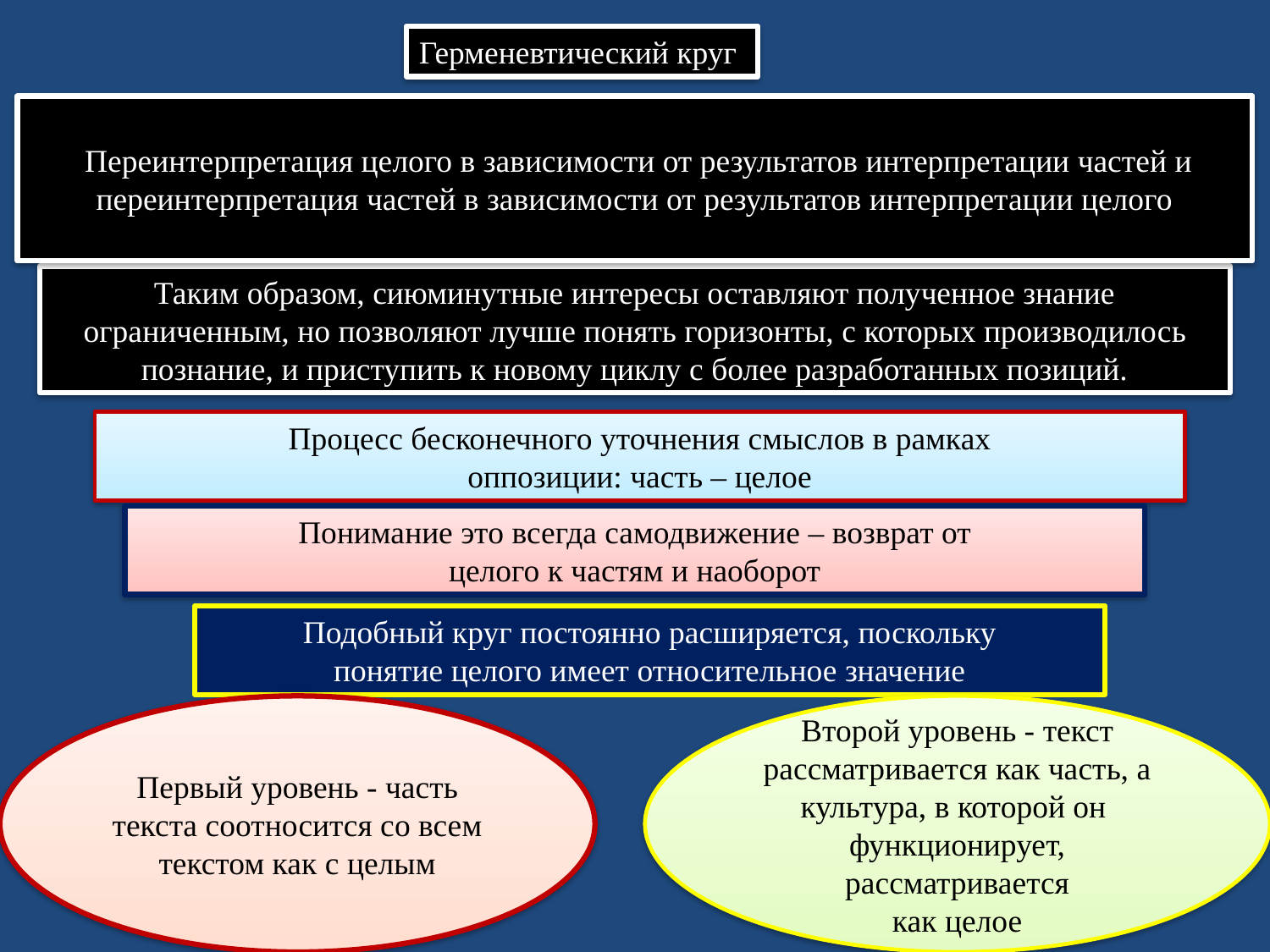

Герменевтический круг

 Переинтерпретация целого в зависимости от результатов интерпретации частей и переинтерпретация частей в зависимости от результатов интерпретации целого

Таким образом, сиюминутные интересы оставляют полученное знание ограниченным, но позволяют лучше понять горизонты, с которых производилось познание, и приступить к новому циклу с более разработанных позиций.
Процесс бесконечного уточнения смыслов в рамках
оппозиции: часть – целое
Понимание это всегда самодвижение – возврат от
целого к частям и наоборот
Подобный круг постоянно расширяется, поскольку
понятие целого имеет относительное значение
Первый уровень - часть текста соотносится со всем
текстом как с целым
Второй уровень - текст рассматривается как часть, а
культура, в которой он  функционирует, рассматривается
как целое